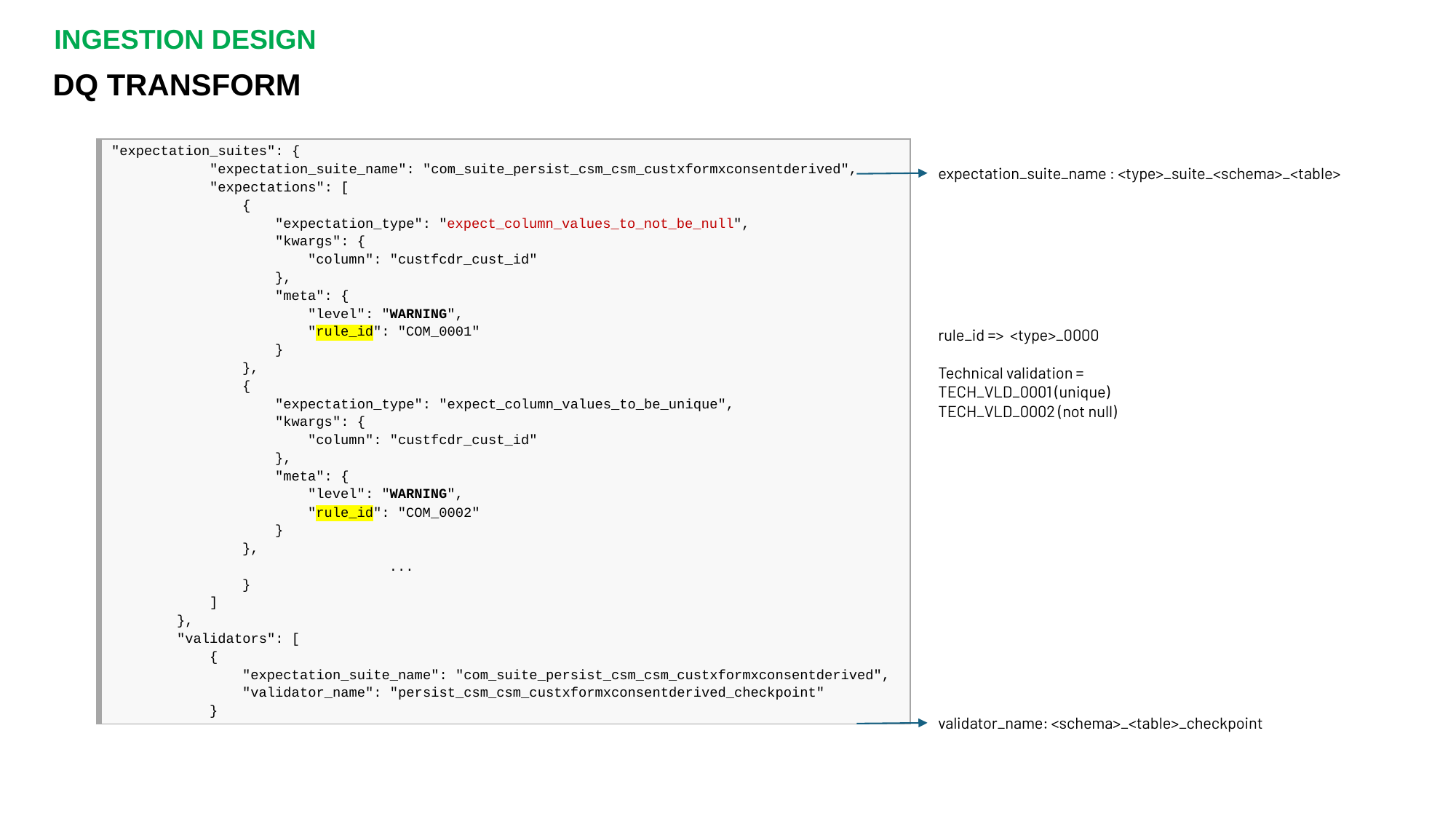

Ingestion design
# DQ Transform
| "expectation\_suites": { "expectation\_suite\_name": "com\_suite\_persist\_csm\_csm\_custxformxconsentderived", "expectations": [ { "expectation\_type": "expect\_column\_values\_to\_not\_be\_null", "kwargs": { "column": "custfcdr\_cust\_id" }, "meta": { "level": "WARNING", "rule\_id": "COM\_0001" } }, { "expectation\_type": "expect\_column\_values\_to\_be\_unique", "kwargs": { "column": "custfcdr\_cust\_id" }, "meta": { "level": "WARNING", "rule\_id": "COM\_0002" } }, ... } ] }, "validators": [ { "expectation\_suite\_name": "com\_suite\_persist\_csm\_csm\_custxformxconsentderived", "validator\_name": "persist\_csm\_csm\_custxformxconsentderived\_checkpoint" } |
| --- |
expectation_suite_name : <type>_suite_<schema>_<table>
rule_id =>  <type>_0000

Technical validation =
TECH_VLD_0001 (unique)
TECH_VLD_0002 (not null)
validator_name: <schema>_<table>_checkpoint